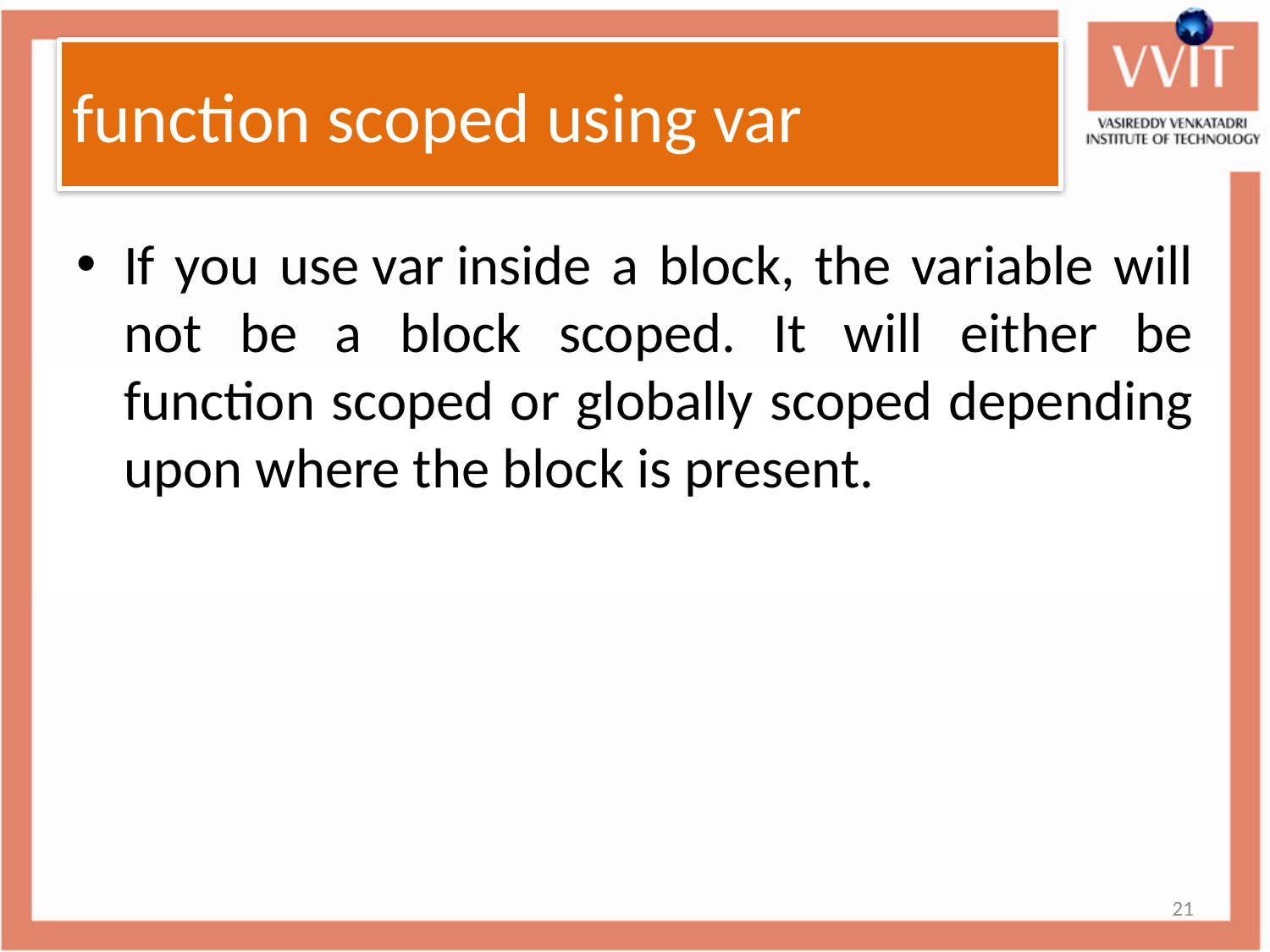

# function scoped using var
function scoped using var
If you use var inside a block, the variable will not be a block scoped. It will either be function scoped or globally scoped depending upon where the block is present.
21